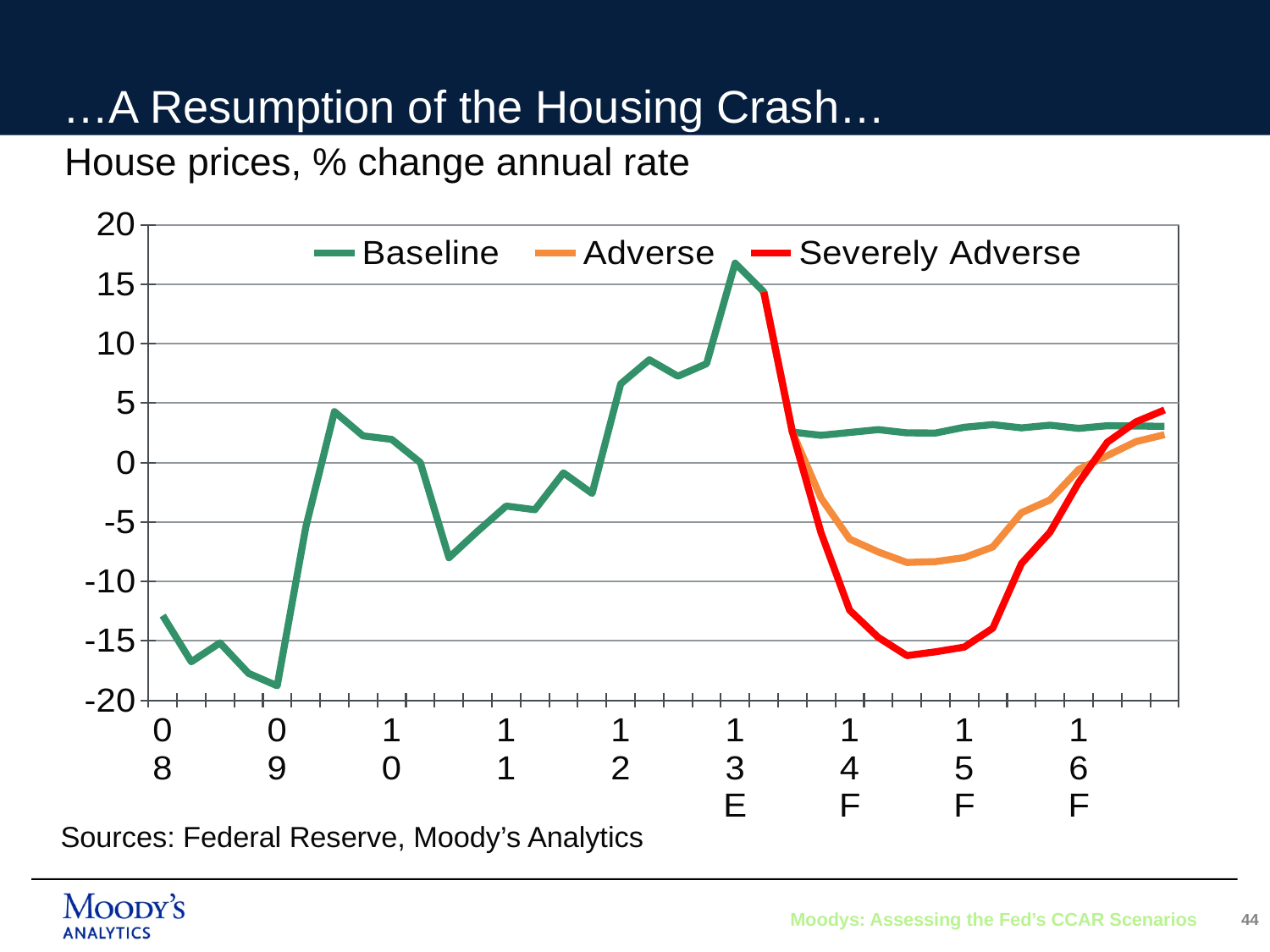

# …A Resumption of the Housing Crash…
House prices, % change annual rate

### Chart

| Category | Baseline | Adverse | Severely Adverse |
|---|---|---|---|
| 08 | -12.8683500781065 | None | None |
|  | -16.75198009214592 | None | None |
|  | -15.1674442511262 | None | None |
|  | -17.72975252081177 | None | None |
| 09 | -18.77476573318761 | None | None |
|  | -5.429806866622697 | None | None |
|  | 4.283582881186132 | None | None |
|  | 2.243951970317171 | None | None |
| 10 | 1.950482466662695 | None | None |
|  | 0.0 | None | None |
|  | -8.00649984478634 | None | None |
|  | -5.7736313857279 | None | None |
| 11 | -3.657718119107811 | None | None |
|  | -3.971131925489046 | None | None |
|  | -0.86987522658446 | None | None |
|  | -2.598201104501363 | None | None |
| 12 | 6.614351666509636 | None | None |
|  | 8.642198191636448 | None | None |
|  | 7.261912908706286 | None | None |
|  | 8.308127259262447 | None | None |
| 13E | 16.76533029528855 | None | None |
|  | 14.34307331732272 | 14.34307331732272 | 14.34307331732272 |
|  | 2.5590517777784 | 2.5590517777784 | 2.5590517777784 |
|  | 2.28634781618633 | -2.988580300853572 | -5.90966765827934 |
| 14F | 2.528320305380194 | -6.437473635008573 | -12.41923845817802 |
|  | 2.766262515737061 | -7.520055786495385 | -14.70925380497316 |
|  | 2.495201388875557 | -8.40547341394565 | -16.23725641756585 |
|  | 2.479733532027661 | -8.33403828657935 | -15.9169649828692 |
| 15F | 2.962762724306978 | -7.995835863616681 | -15.52140355942351 |
|  | 3.188956347156437 | -7.100922676432471 | -13.92899842663945 |
|  | 2.917741840535193 | -4.22029336198997 | -8.49558189457637 |
|  | 3.140806656166495 | -3.141488981067608 | -5.852044796870004 |
| 16F | 2.874068629979195 | -0.58139380902531 | -1.677111680524323 |
Sources: Federal Reserve, Moody’s Analytics
Moodys: Assessing the Fed’s CCAR Scenarios